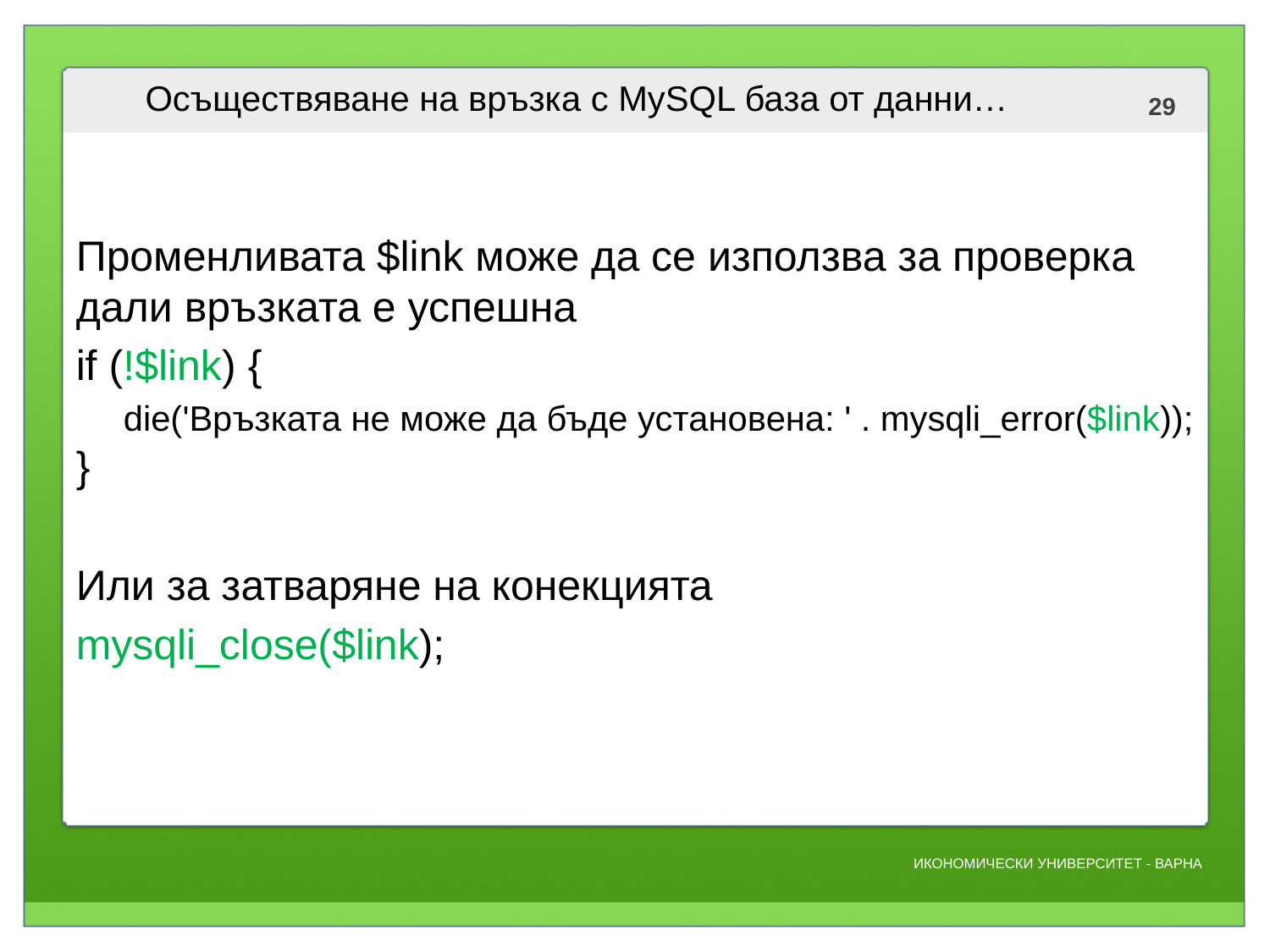

# Осъществяване на връзка с MySQL база от данни…
Променливата $link може да се използва за проверка дали връзката е успешна
if (!$link) {
    die('Връзката не може да бъде установена: ' . mysqli_error($link));
}

Или за затваряне на конекцията
mysqli_close($link);